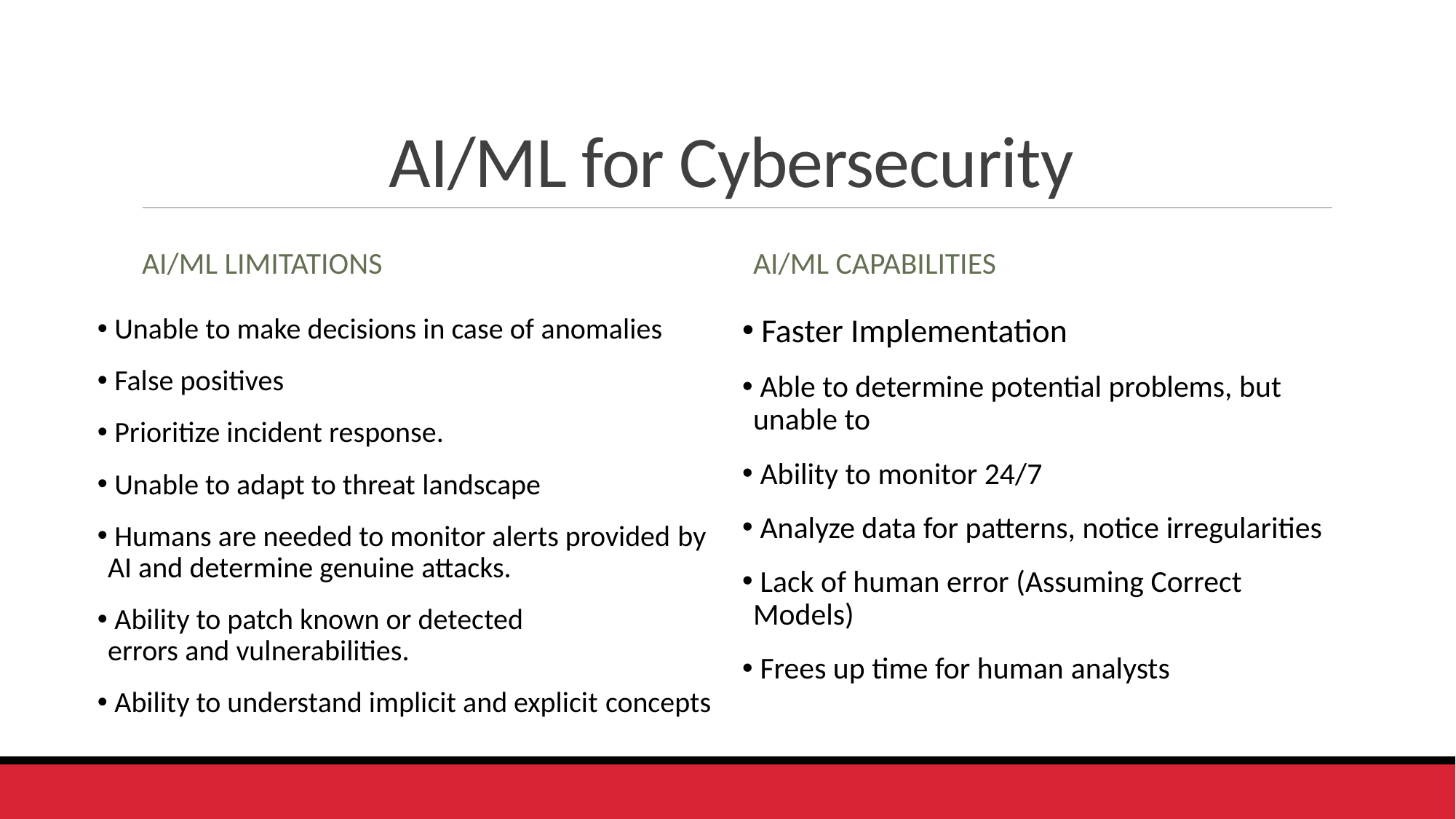

# AI/ML for Cybersecurity
AI/ML Limitations
AI/ML Capabilities
 Unable to make decisions in case of anomalies
 False positives
 Prioritize incident response.
 Unable to adapt to threat landscape
 Humans are needed to monitor alerts provided by AI and determine genuine attacks.
 Ability to patch known or detected errors and vulnerabilities.
 Ability to understand implicit and explicit concepts

 Faster Implementation
 Able to determine potential problems, but unable to
 Ability to monitor 24/7
 Analyze data for patterns, notice irregularities
 Lack of human error (Assuming Correct Models)
 Frees up time for human analysts